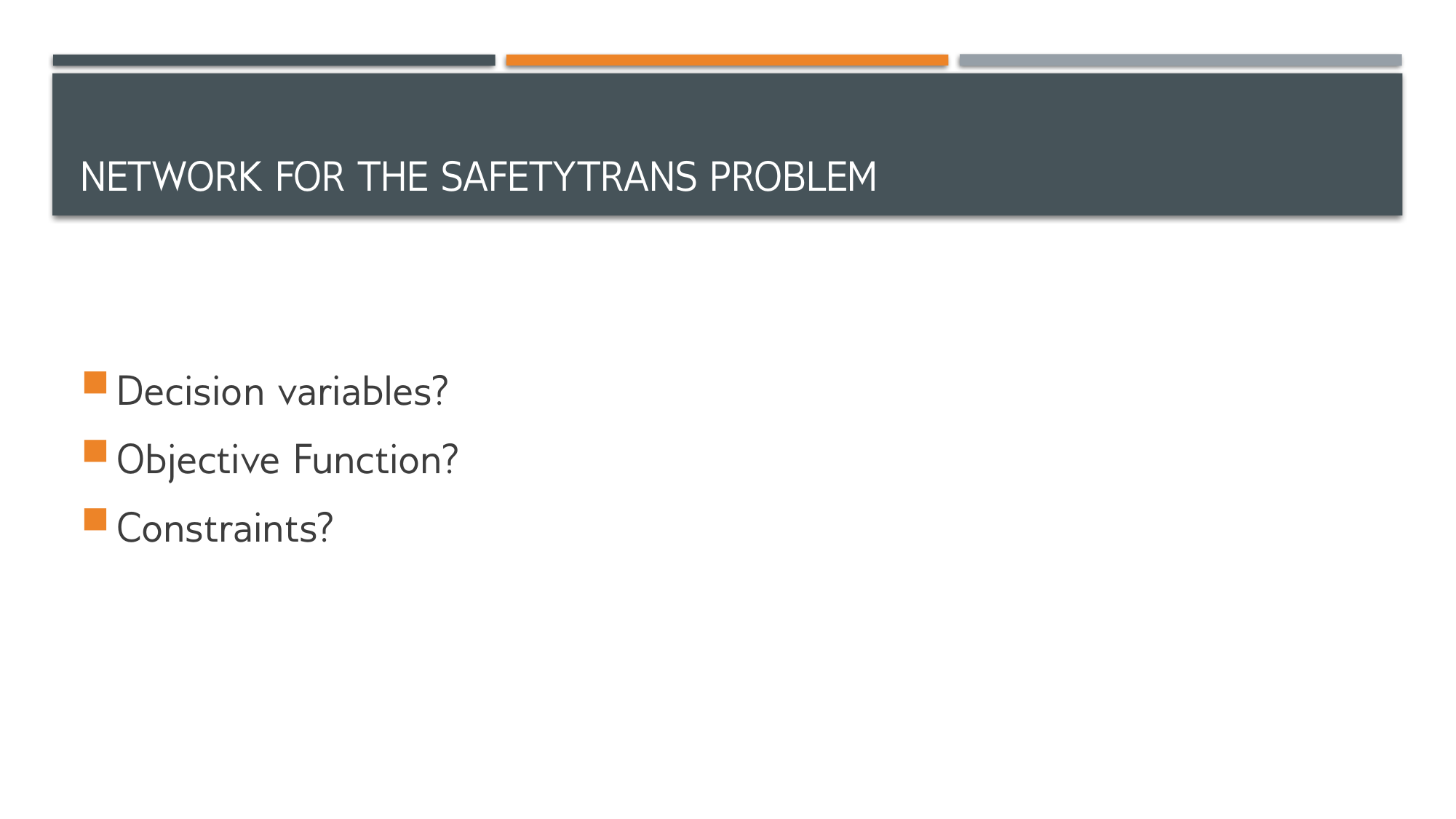

# Network for the SafetyTrans Problem
Decision variables?
Objective Function?
Constraints?